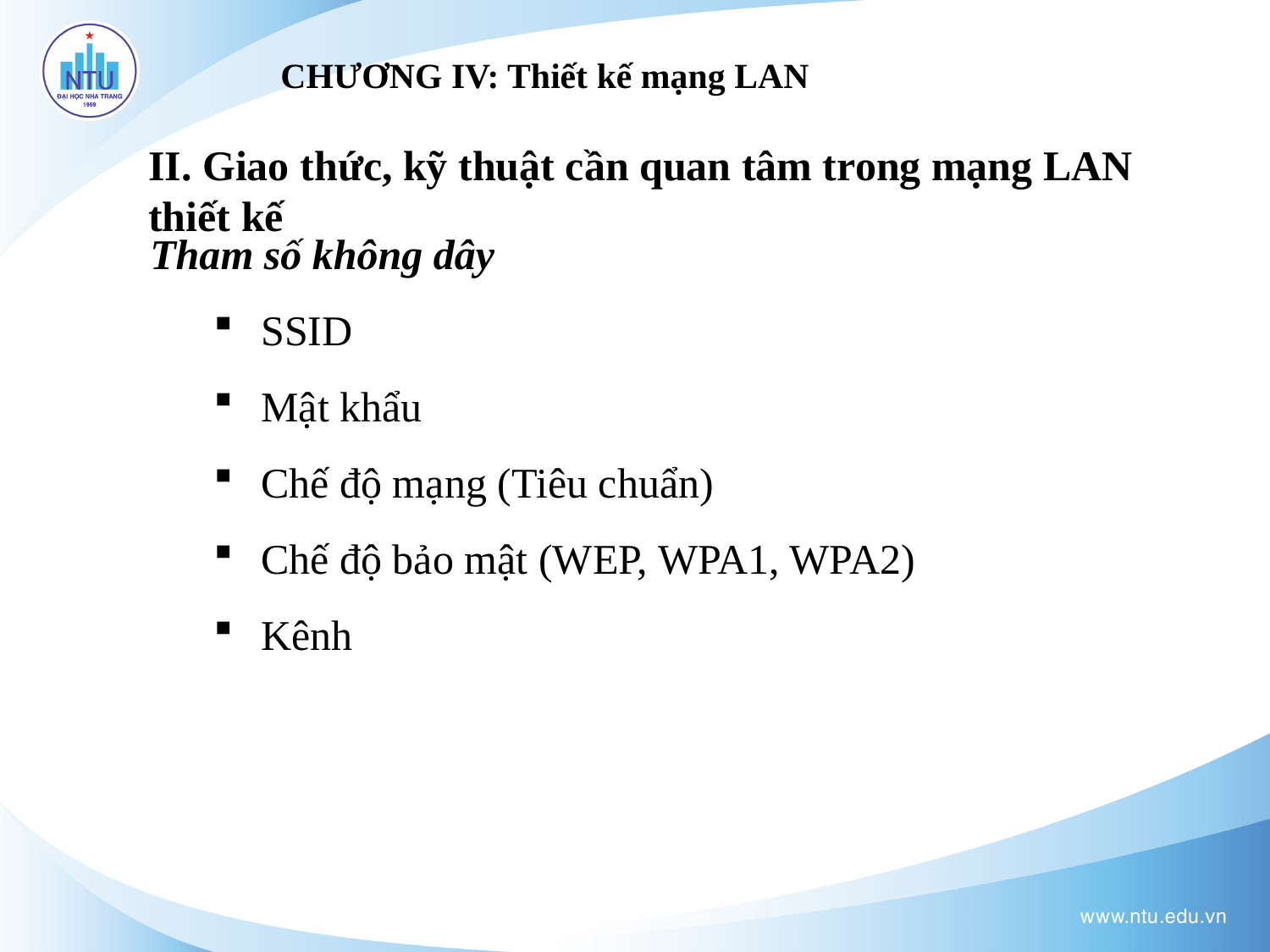

# CHƯƠNG IV: Thiết kế mạng LAN
II. Giao thức, kỹ thuật cần quan tâm trong mạng LAN thiết kế
Tham số không dây
SSID
Mật khẩu
Chế độ mạng (Tiêu chuẩn)
Chế độ bảo mật (WEP, WPA1, WPA2)
Kênh